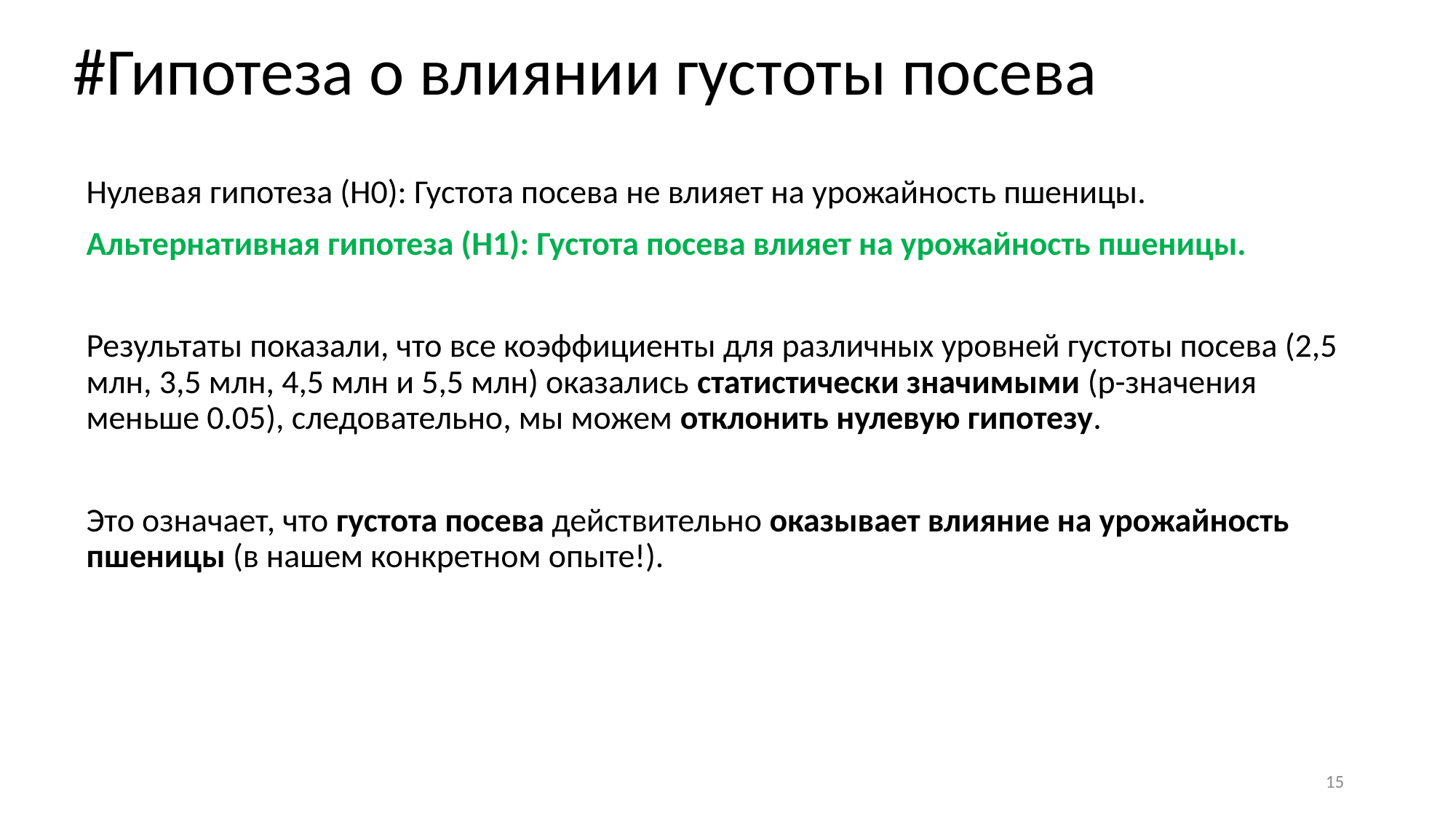

#Гипотеза о влиянии густоты посева
Нулевая гипотеза (H0): Густота посева не влияет на урожайность пшеницы.
Альтернативная гипотеза (H1): Густота посева влияет на урожайность пшеницы.

Результаты показали, что все коэффициенты для различных уровней густоты посева (2,5 млн, 3,5 млн, 4,5 млн и 5,5 млн) оказались статистически значимыми (p-значения меньше 0.05), следовательно, мы можем отклонить нулевую гипотезу.

Это означает, что густота посева действительно оказывает влияние на урожайность пшеницы (в нашем конкретном опыте!).

15